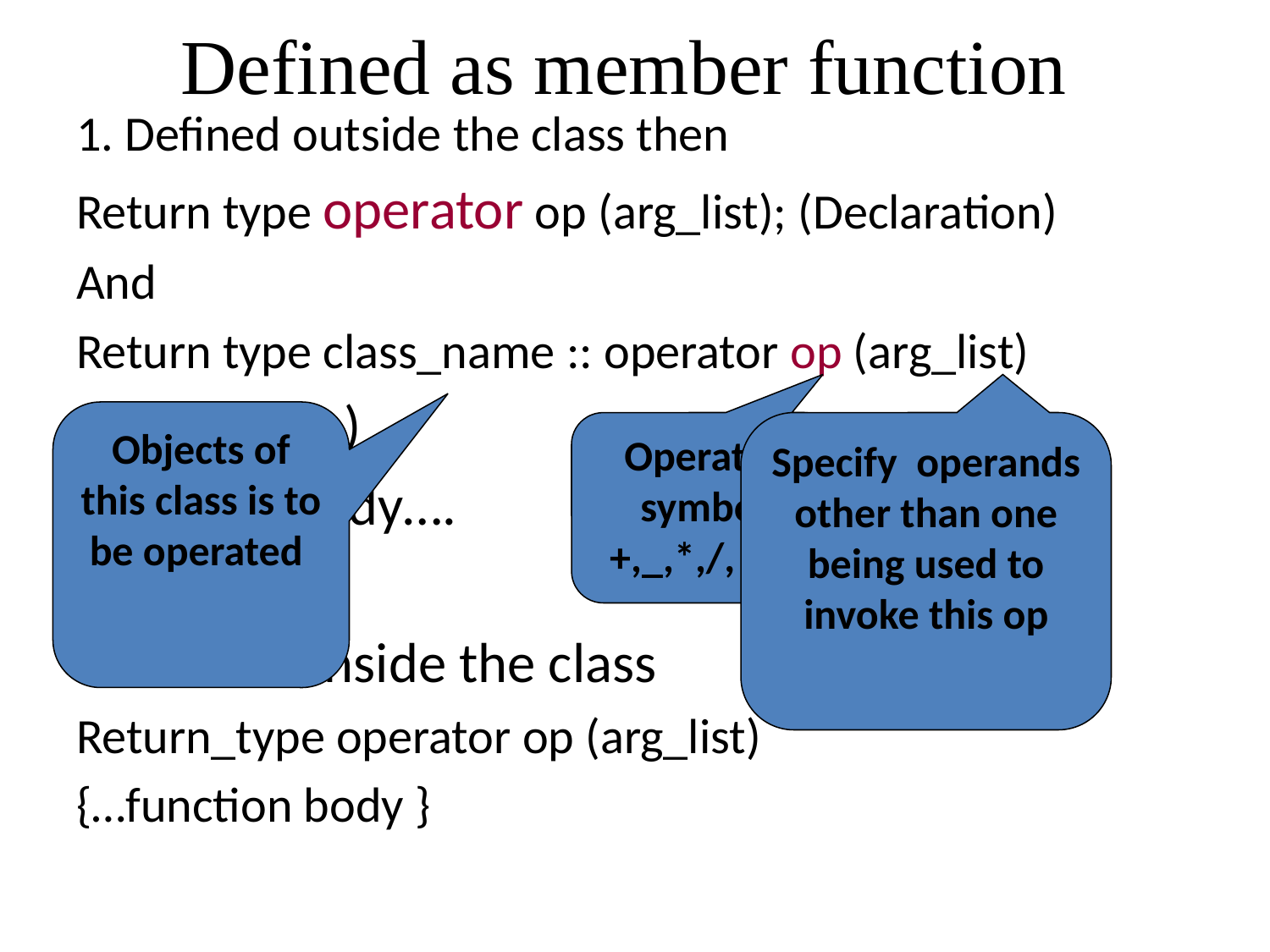

# Defined as member function
1. Defined outside the class then
Return type operator op (arg_list); (Declaration)
And
Return type class_name :: operator op (arg_list)
{ (definition)
Function body….
}
2.Defined inside the class
Return_type operator op (arg_list)
{…function body }

Objects of this class is to be operated
Operator symbol
+,_,*,/, etc
Specify  operands other than one being used to invoke this op